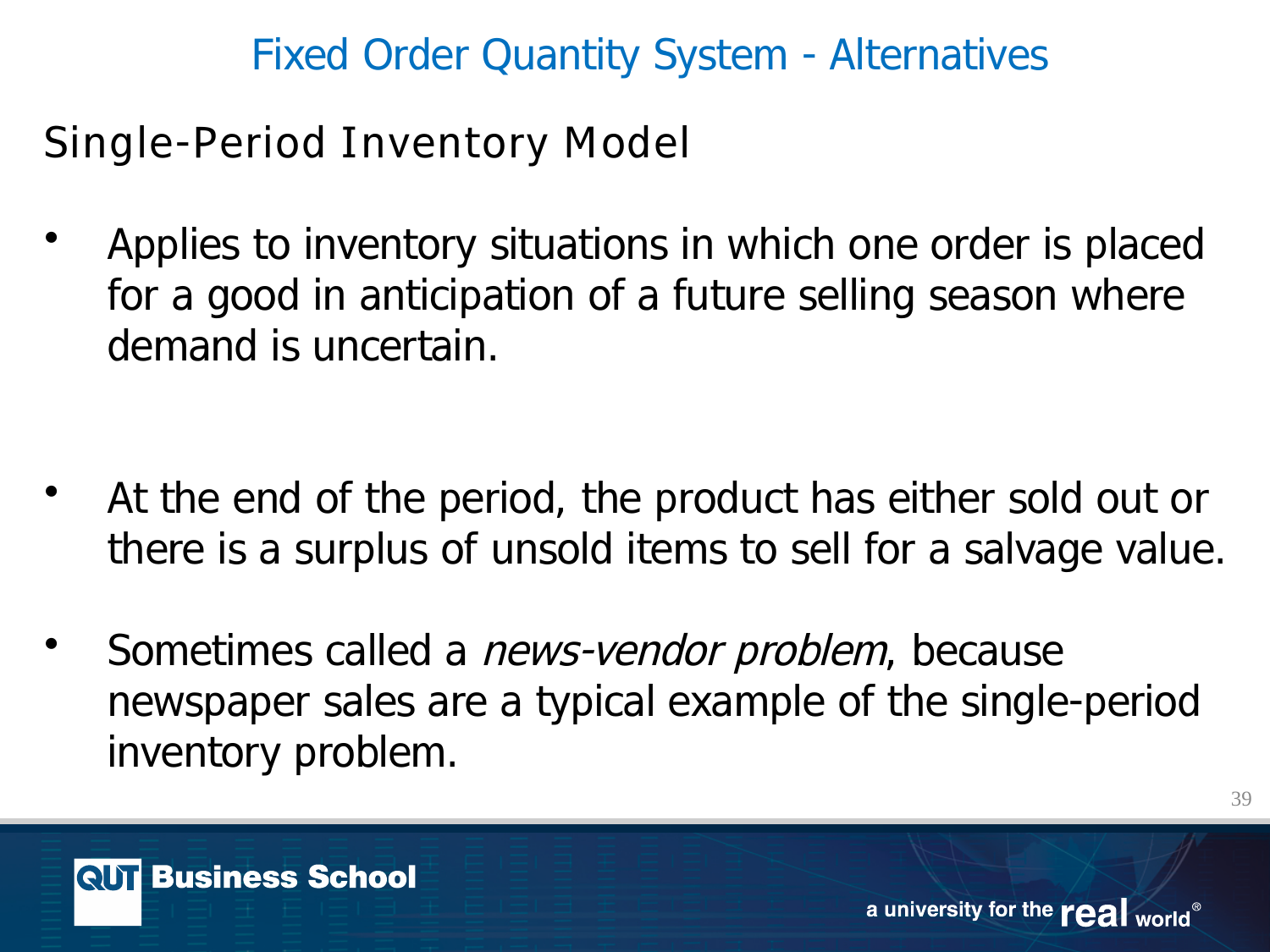

Fixed Order Quantity System - Alternatives
Single-Period Inventory Model

Applies to inventory situations in which one order is placed for a good in anticipation of a future selling season where demand is uncertain.

At the end of the period, the product has either sold out or there is a surplus of unsold items to sell for a salvage value.

Sometimes called a news-vendor problem, because newspaper sales are a typical example of the single-period inventory problem.

39